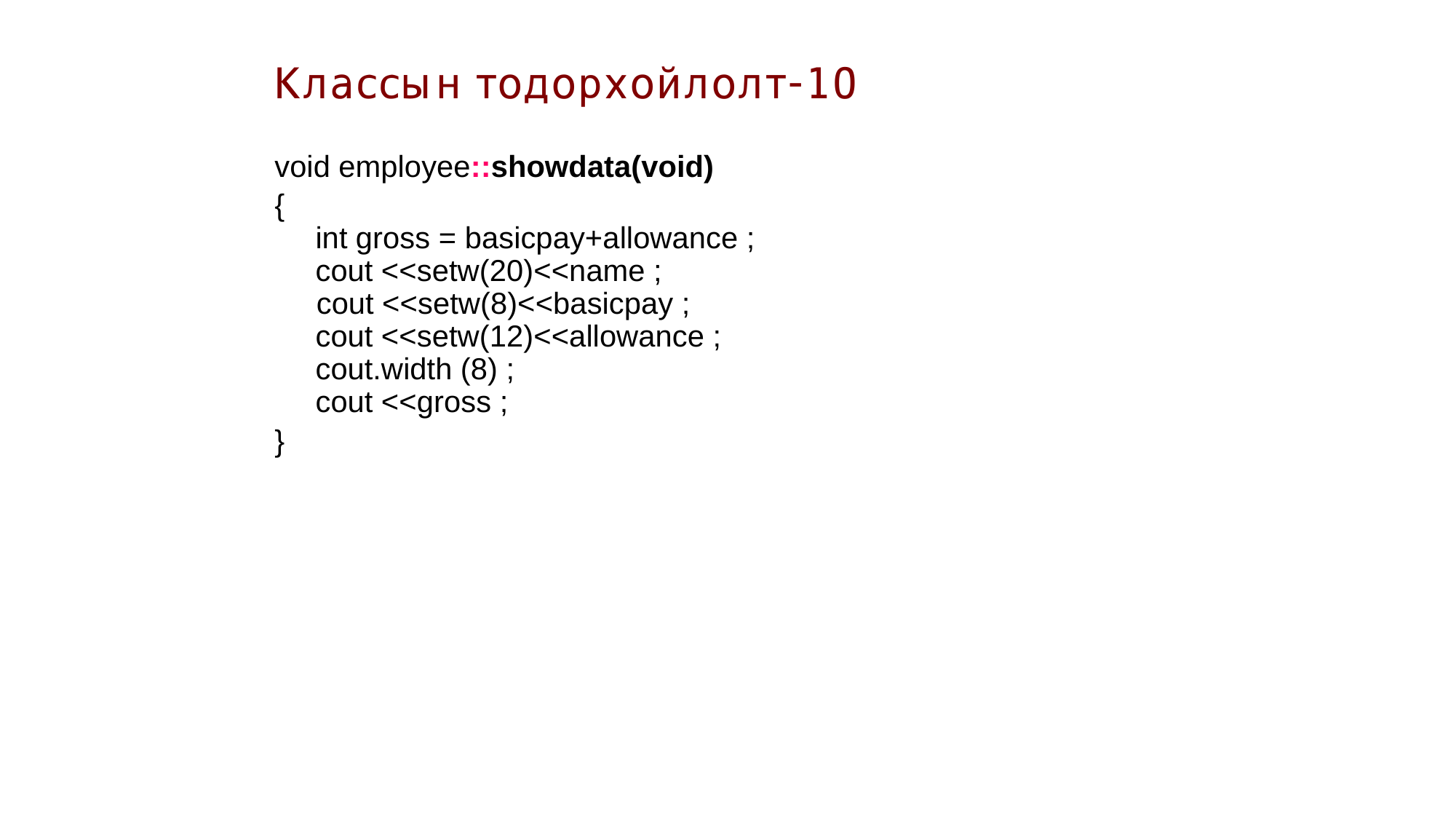

Классын тодорхойлолт-10
void employee::showdata(void)
{
	int gross = basicpay+allowance ;
	cout <<setw(20)<<name ;
     cout <<setw(8)<<basicpay ;
	cout <<setw(12)<<allowance ;
	cout.width (8) ;
	cout <<gross ;
}